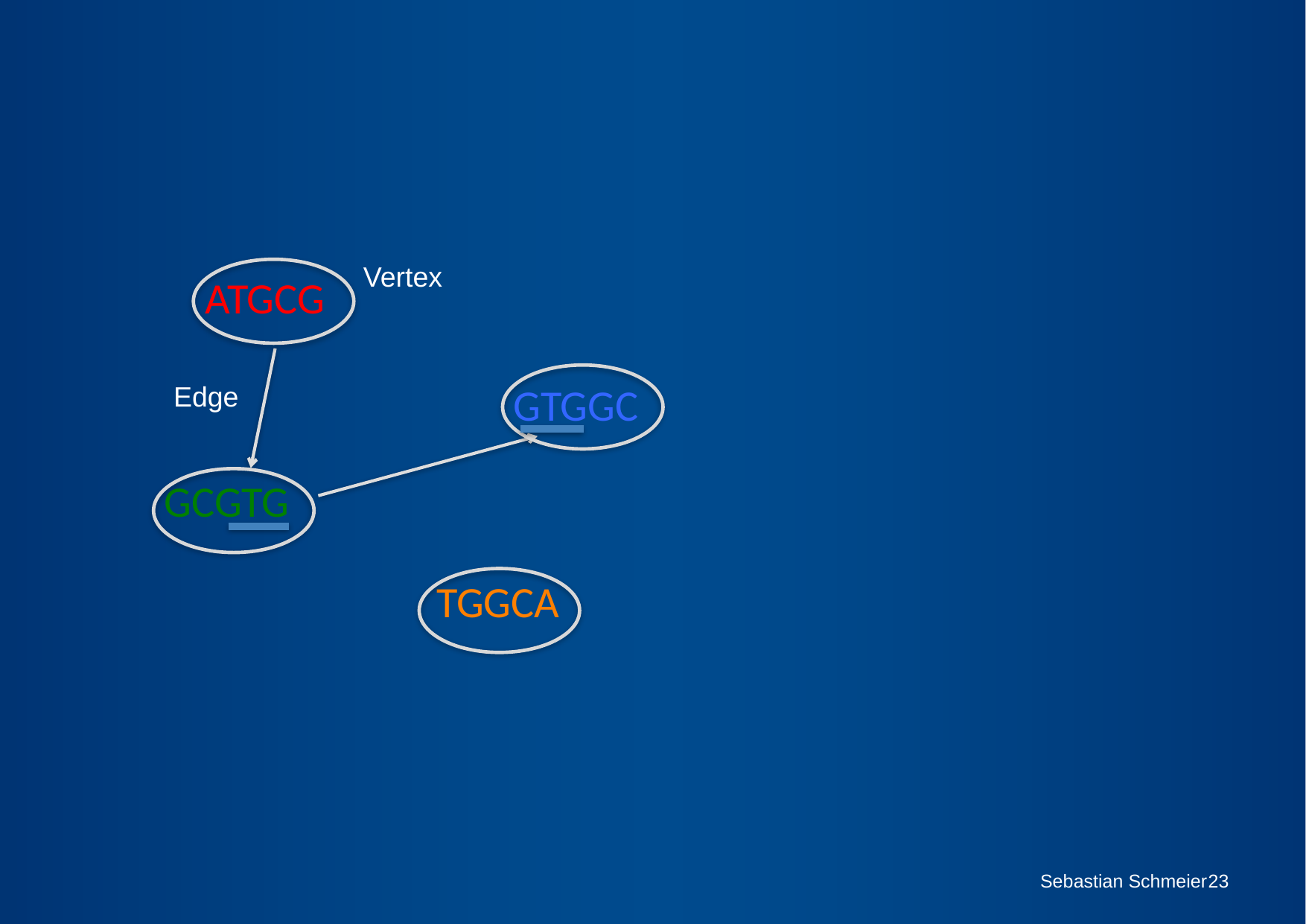

#
Vertex

ATGCG

GTGGC
Edge
GCGTG

TGGCA
Sebastian Schmeier
23